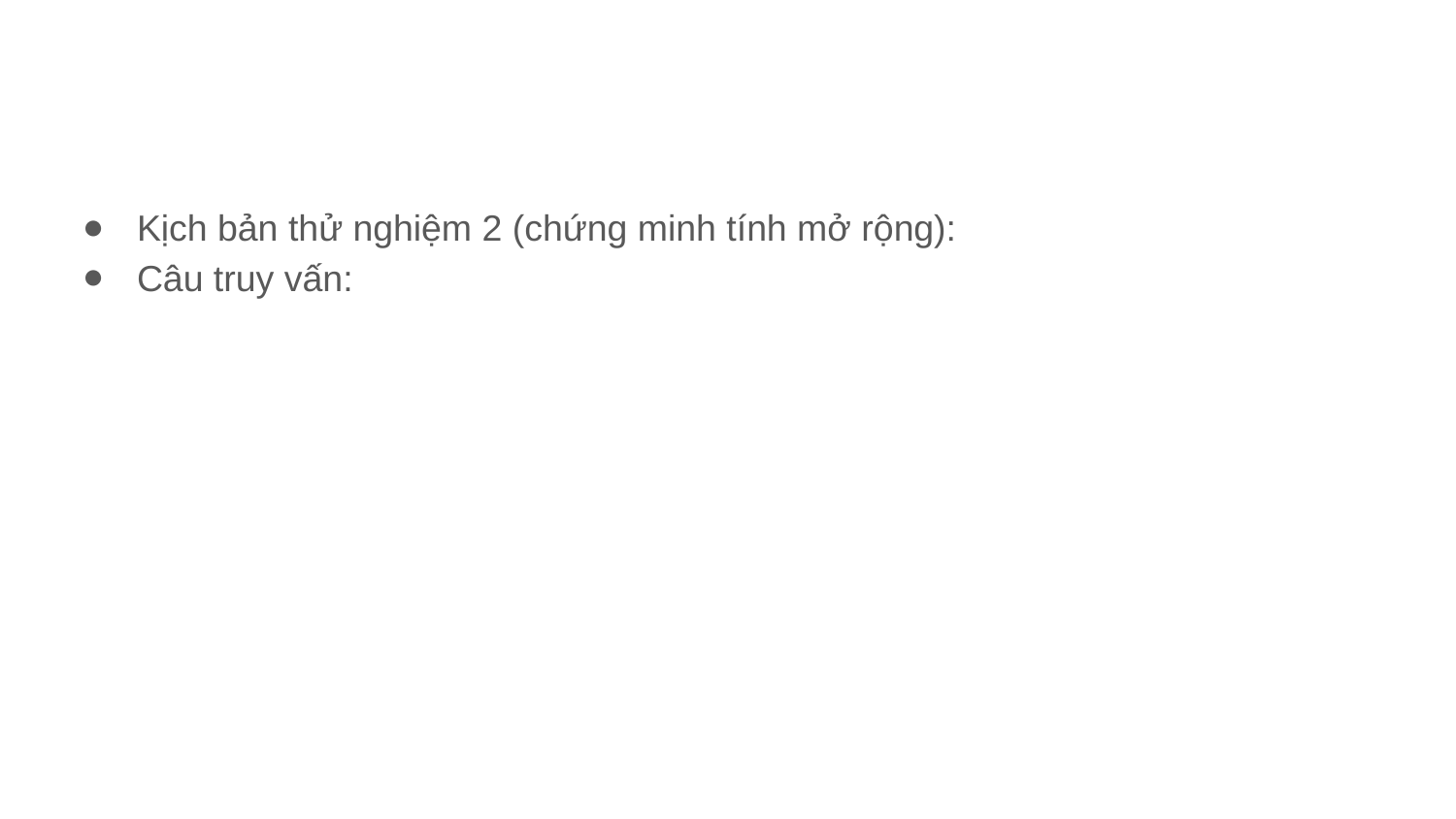

#
Kịch bản thử nghiệm 2 (chứng minh tính mở rộng):
Câu truy vấn: